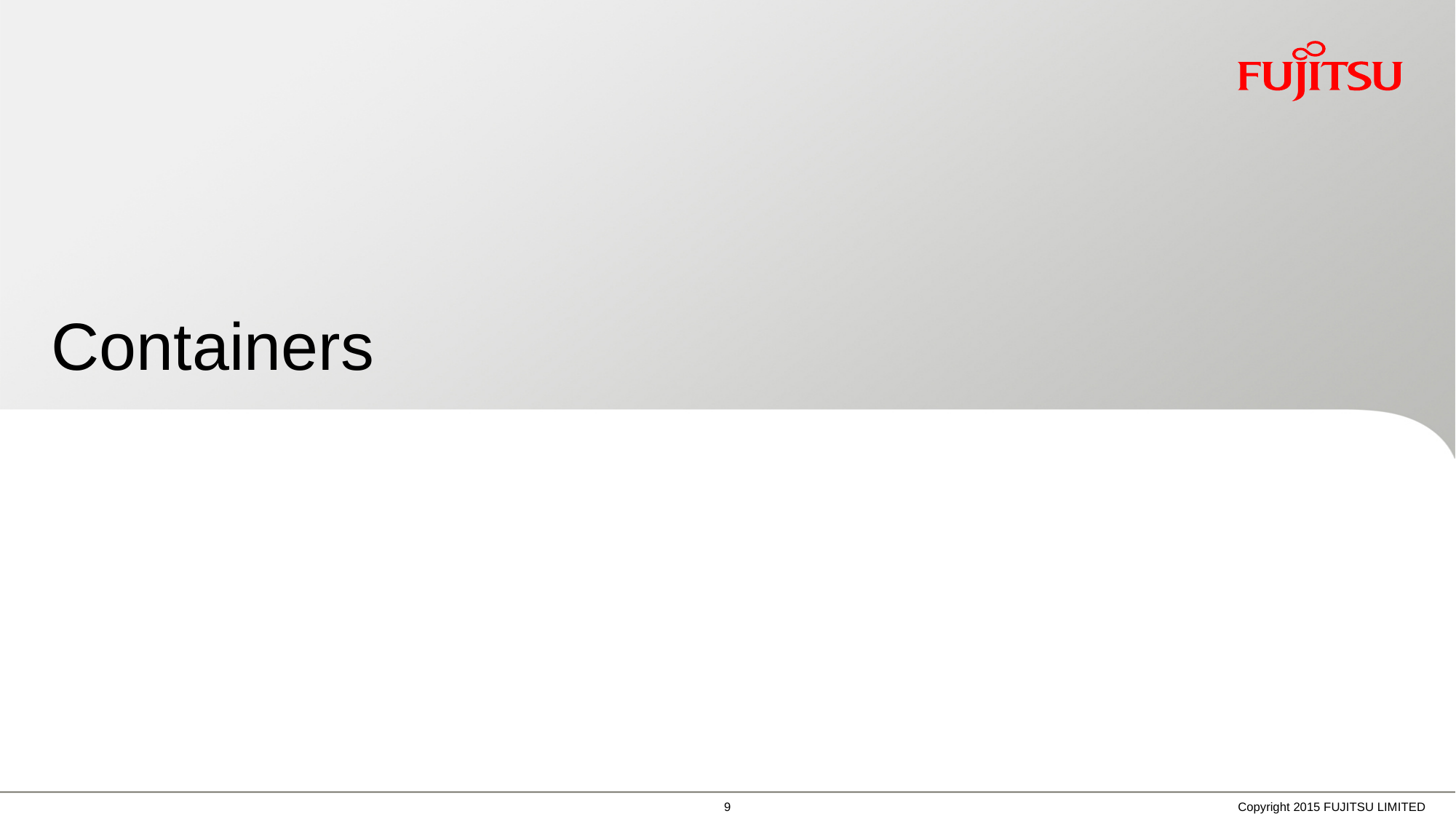

# Containers
9
Copyright 2015 FUJITSU LIMITED